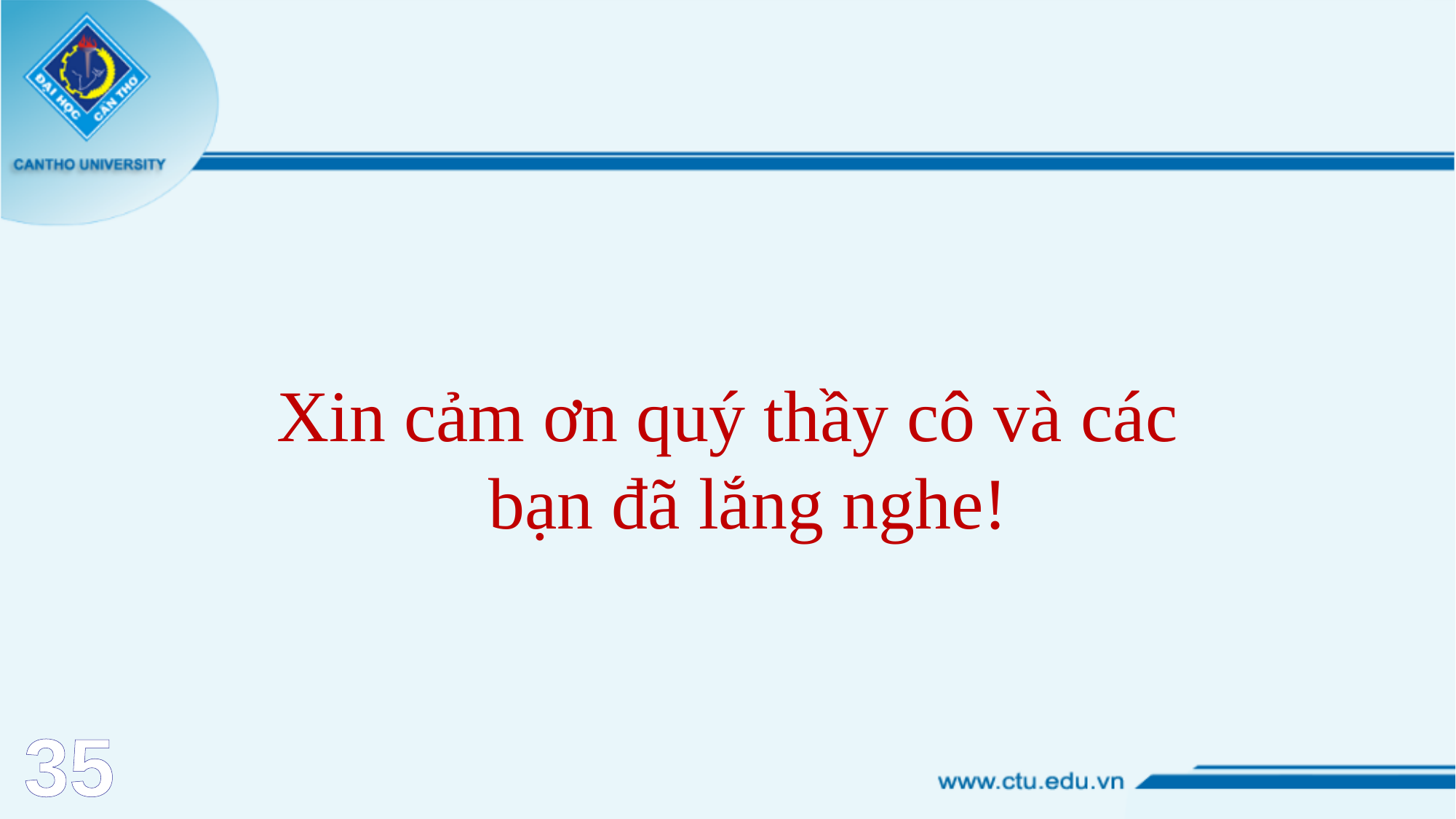

Xin cảm ơn quý thầy cô và các bạn đã lắng nghe!
35